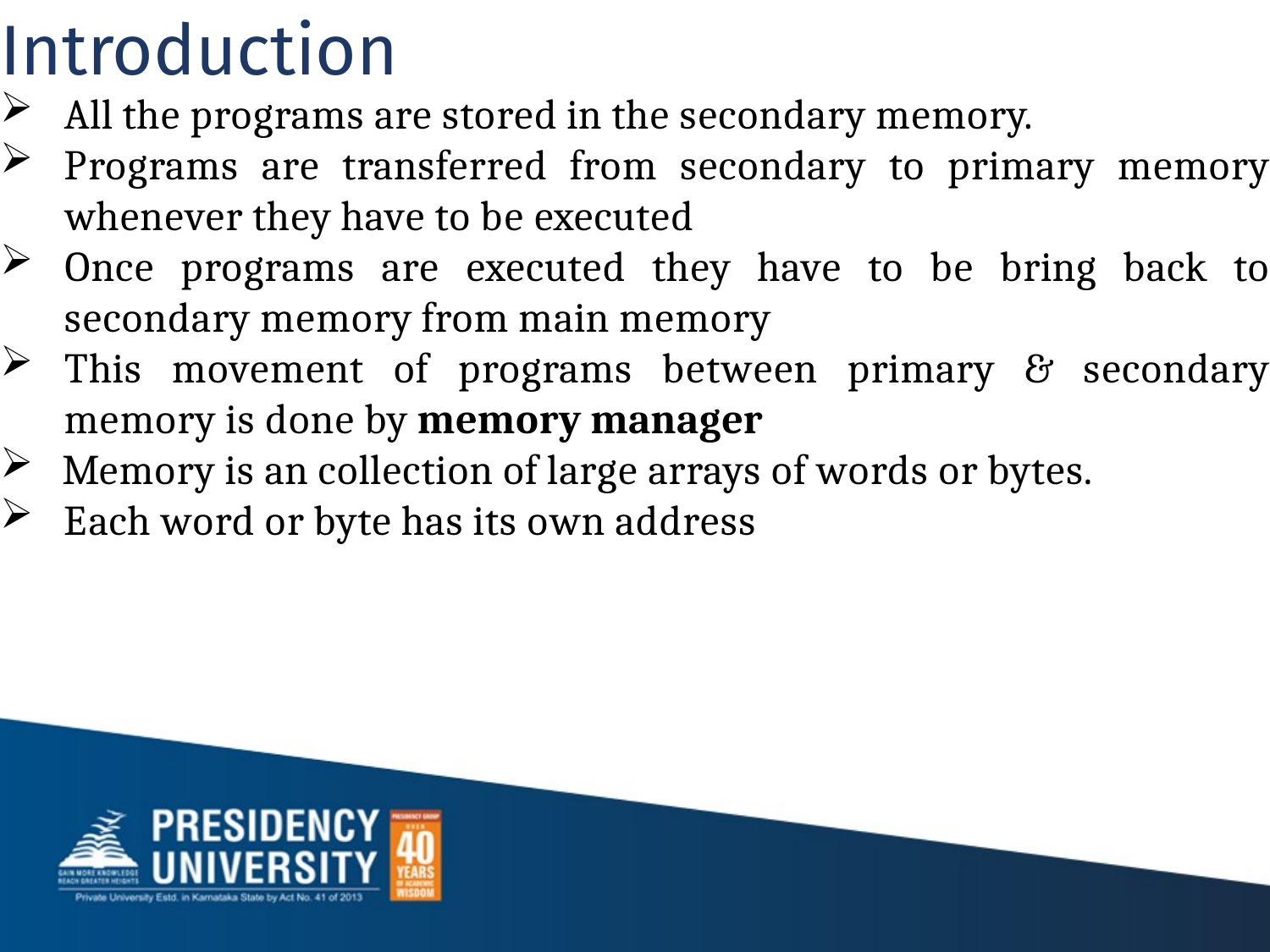

# Introduction
All the programs are stored in the secondary memory.
Programs are transferred from secondary to primary memory whenever they have to be executed
Once programs are executed they have to be bring back to secondary memory from main memory
This movement of programs between primary & secondary memory is done by memory manager
Memory is an collection of large arrays of words or bytes.
Each word or byte has its own address